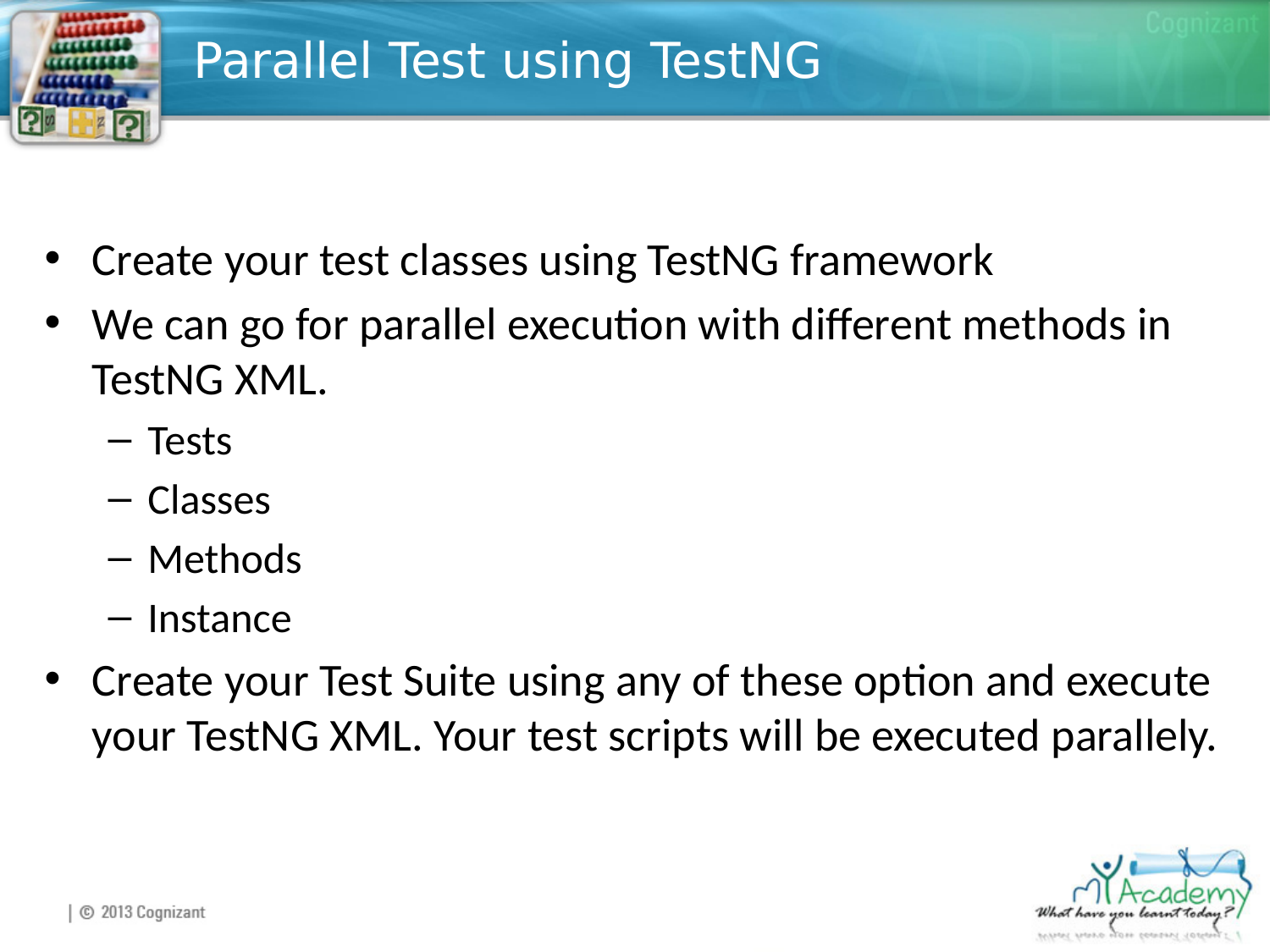

# Parallel Test using TestNG
Create your test classes using TestNG framework
We can go for parallel execution with different methods in TestNG XML.
Tests
Classes
Methods
Instance
Create your Test Suite using any of these option and execute your TestNG XML. Your test scripts will be executed parallely.